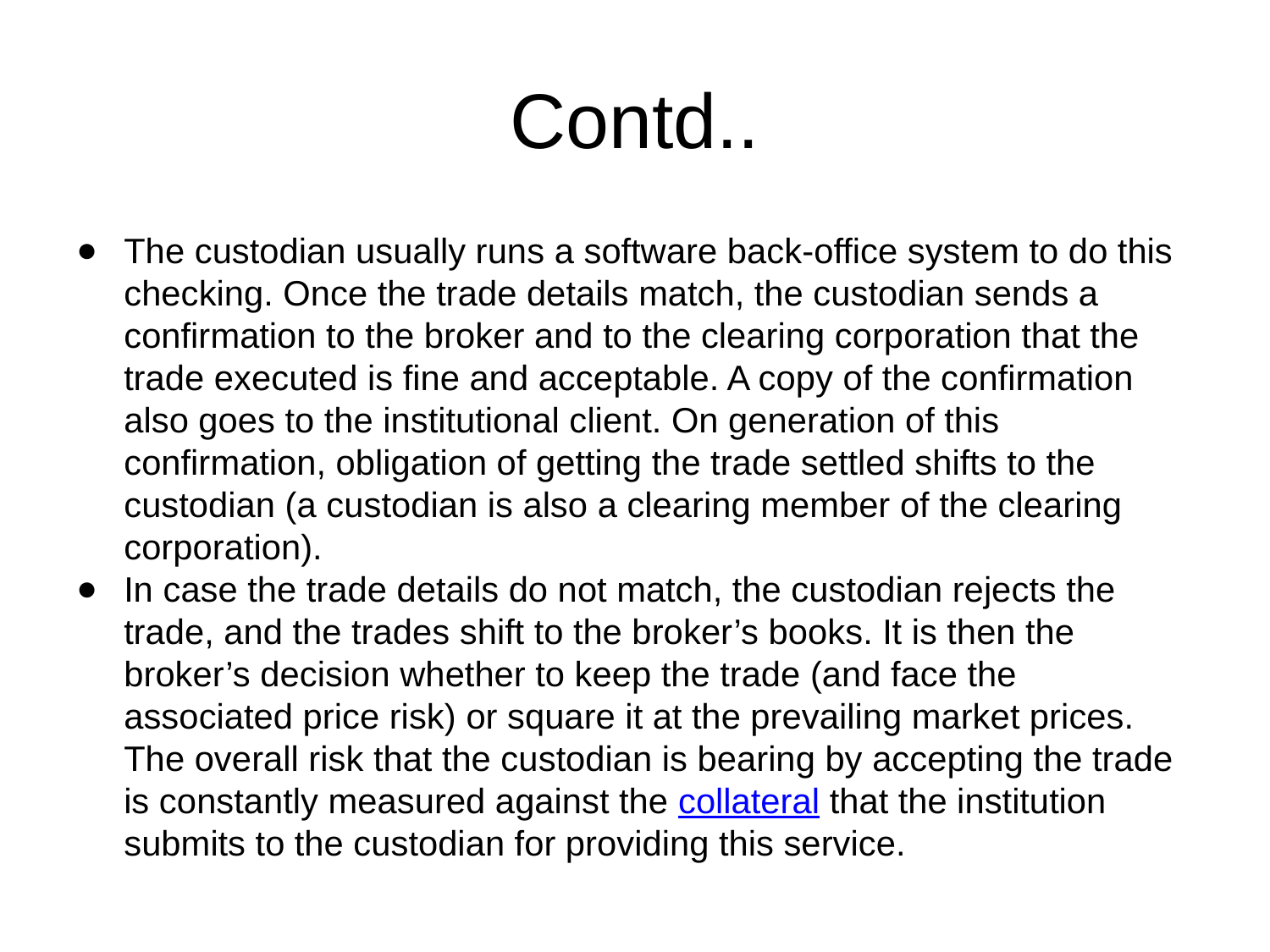

# Contd..
The custodian usually runs a software back-office system to do this checking. Once the trade details match, the custodian sends a confirmation to the broker and to the clearing corporation that the trade executed is fine and acceptable. A copy of the confirmation also goes to the institutional client. On generation of this confirmation, obligation of getting the trade settled shifts to the custodian (a custodian is also a clearing member of the clearing corporation).
In case the trade details do not match, the custodian rejects the trade, and the trades shift to the broker’s books. It is then the broker’s decision whether to keep the trade (and face the associated price risk) or square it at the prevailing market prices. The overall risk that the custodian is bearing by accepting the trade is constantly measured against the collateral that the institution submits to the custodian for providing this service.